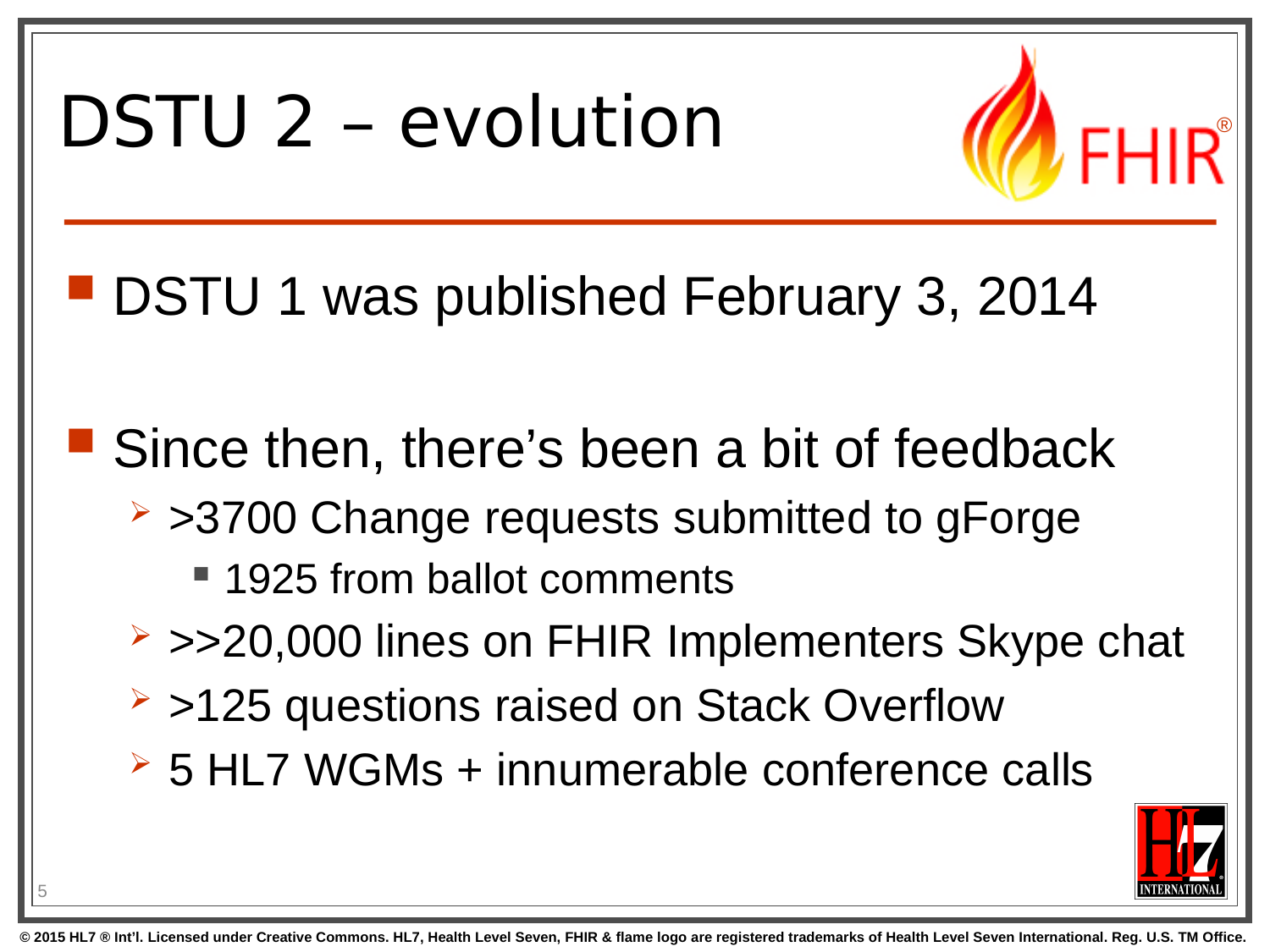

# DSTU 2 – evolution
DSTU 1 was published February 3, 2014

Since then, there’s been a bit of feedback
>3700 Change requests submitted to gForge
1925 from ballot comments
>>20,000 lines on FHIR Implementers Skype chat
>125 questions raised on Stack Overflow
5 HL7 WGMs + innumerable conference calls
5